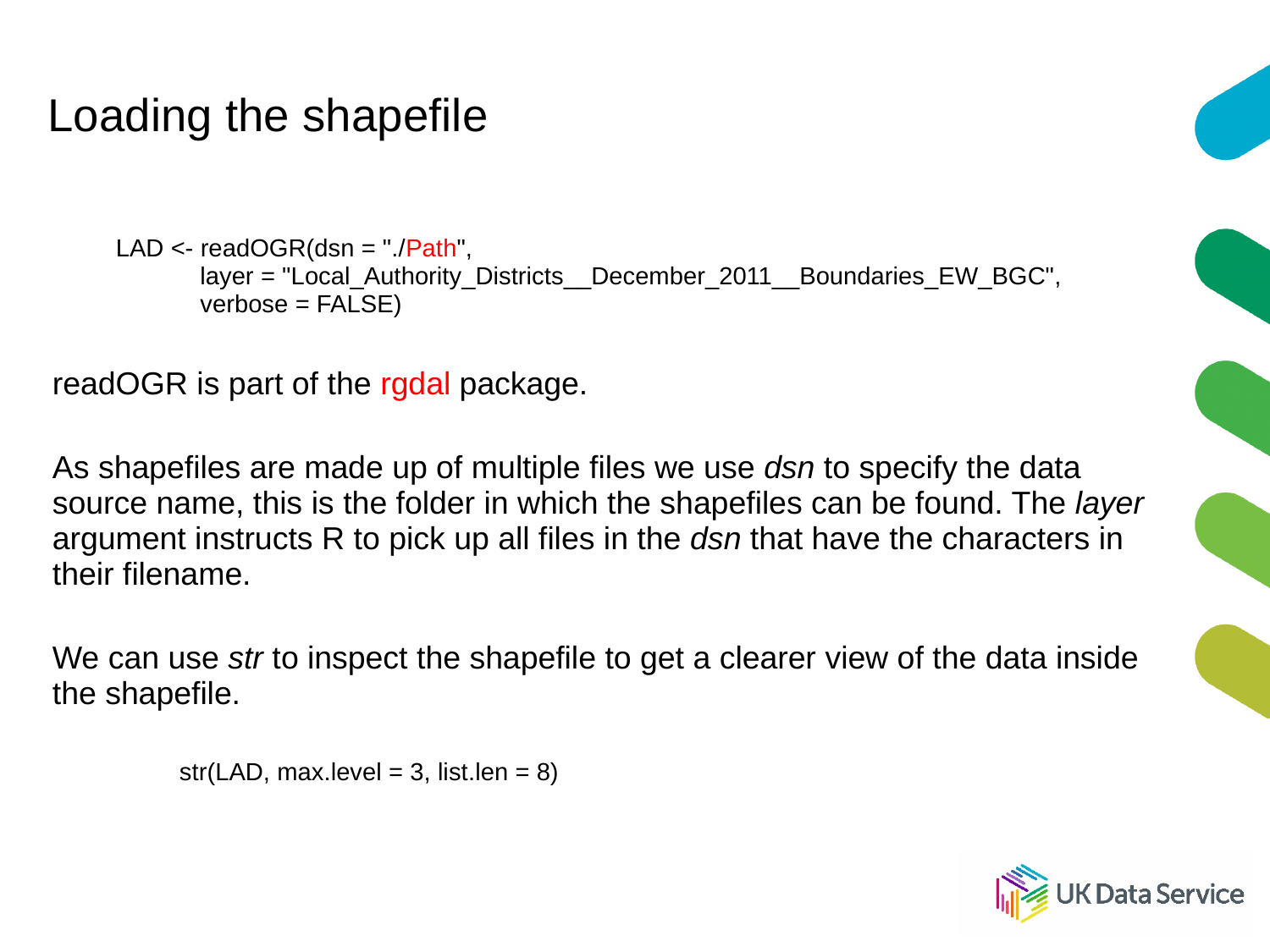

# Loading the shapefile
LAD <- readOGR(dsn = "./Path",
   layer = "Local_Authority_Districts__December_2011__Boundaries_EW_BGC",
   verbose = FALSE)

readOGR is part of the rgdal package.

As shapefiles are made up of multiple files we use dsn to specify the data source name, this is the folder in which the shapefiles can be found. The layer argument instructs R to pick up all files in the dsn that have the characters in their filename.

We can use str to inspect the shapefile to get a clearer view of the data inside the shapefile.

	str(LAD, max.level = 3, list.len = 8)